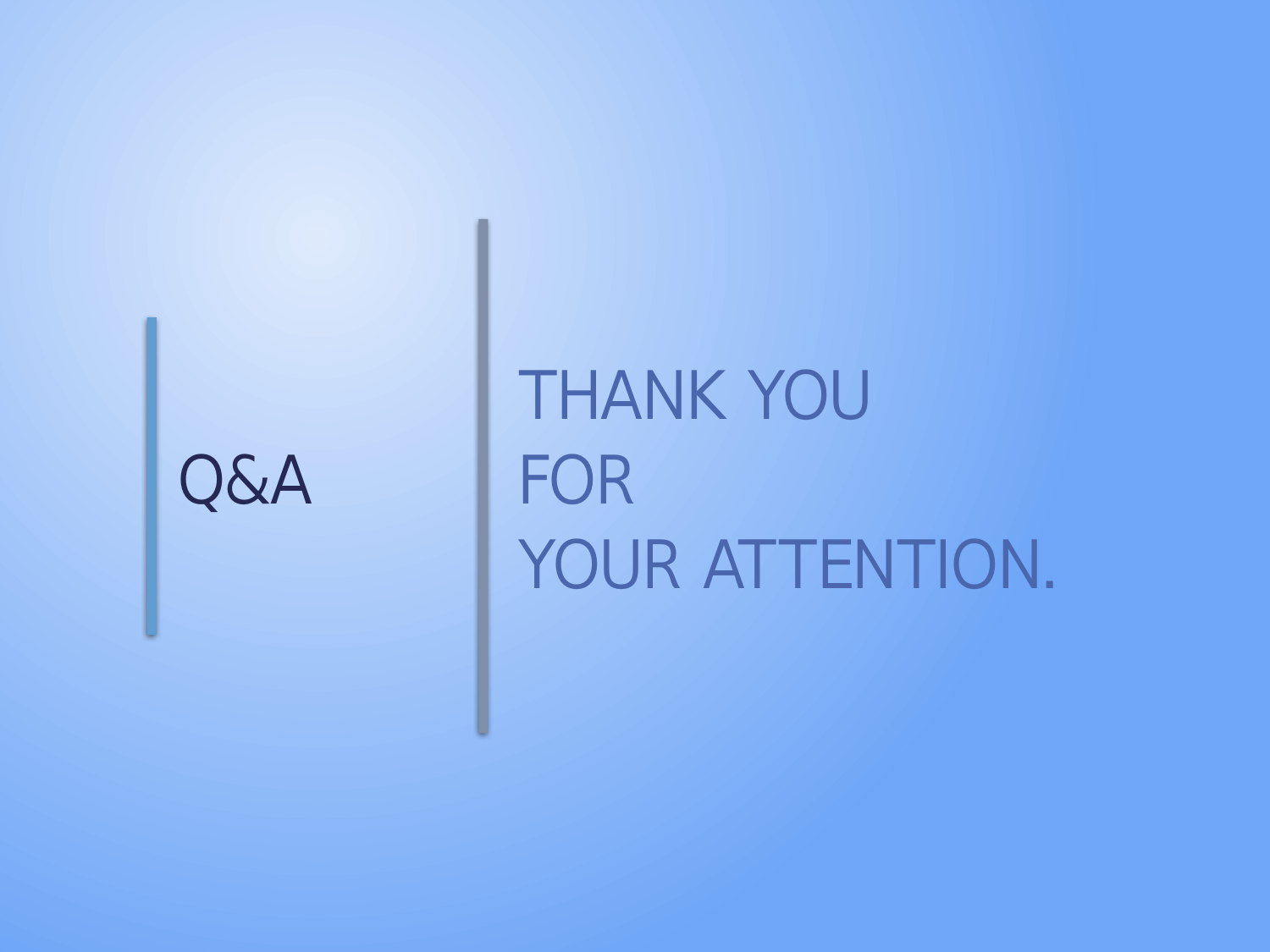

Q&A
# Thank You for your attention.